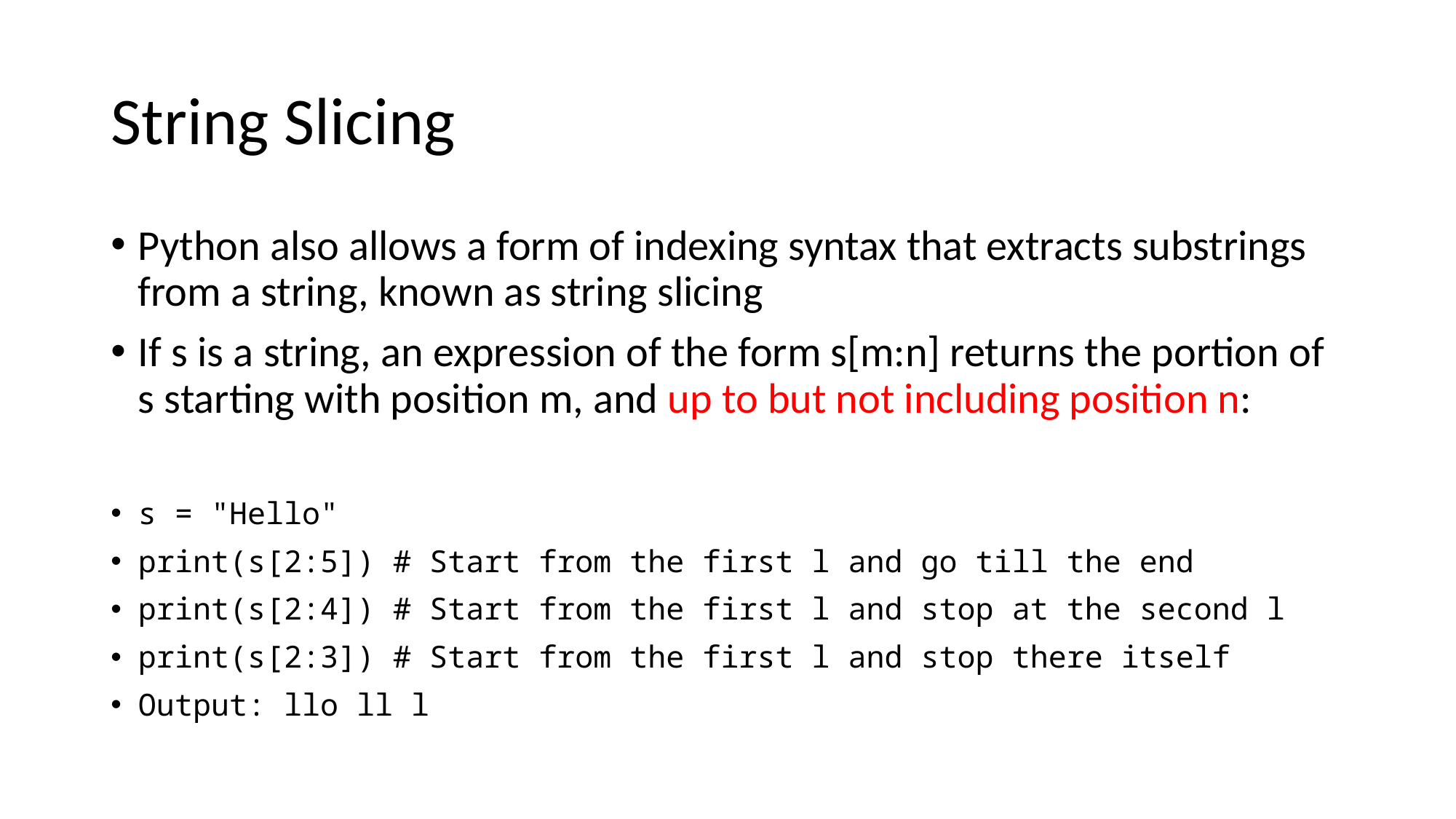

# String Slicing
Python also allows a form of indexing syntax that extracts substrings from a string, known as string slicing
If s is a string, an expression of the form s[m:n] returns the portion of s starting with position m, and up to but not including position n:

s = "Hello"
print(s[2:5]) # Start from the first l and go till the end
print(s[2:4]) # Start from the first l and stop at the second l
print(s[2:3]) # Start from the first l and stop there itself
Output: llo ll l